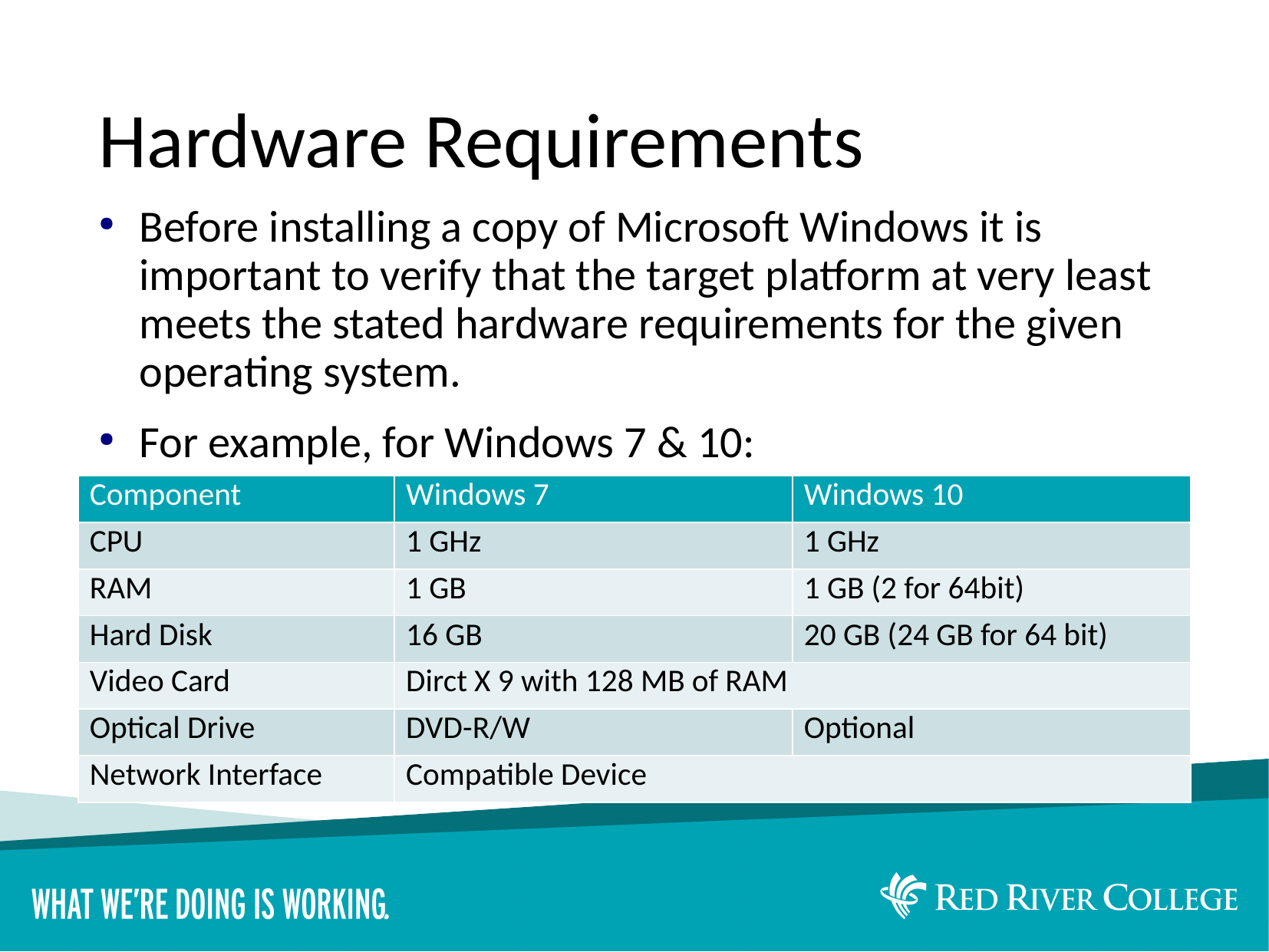

# Hardware Requirements
Before installing a copy of Microsoft Windows it is important to verify that the target platform at very least meets the stated hardware requirements for the given operating system.
For example, for Windows 7 & 10:
| Component | Windows 7 | Windows 10 |
| --- | --- | --- |
| CPU | 1 GHz | 1 GHz |
| RAM | 1 GB | 1 GB (2 for 64bit) |
| Hard Disk | 16 GB | 20 GB (24 GB for 64 bit) |
| Video Card | Dirct X 9 with 128 MB of RAM |  |
| Optical Drive | DVD-R/W | Optional |
| Network Interface | Compatible Device |  |